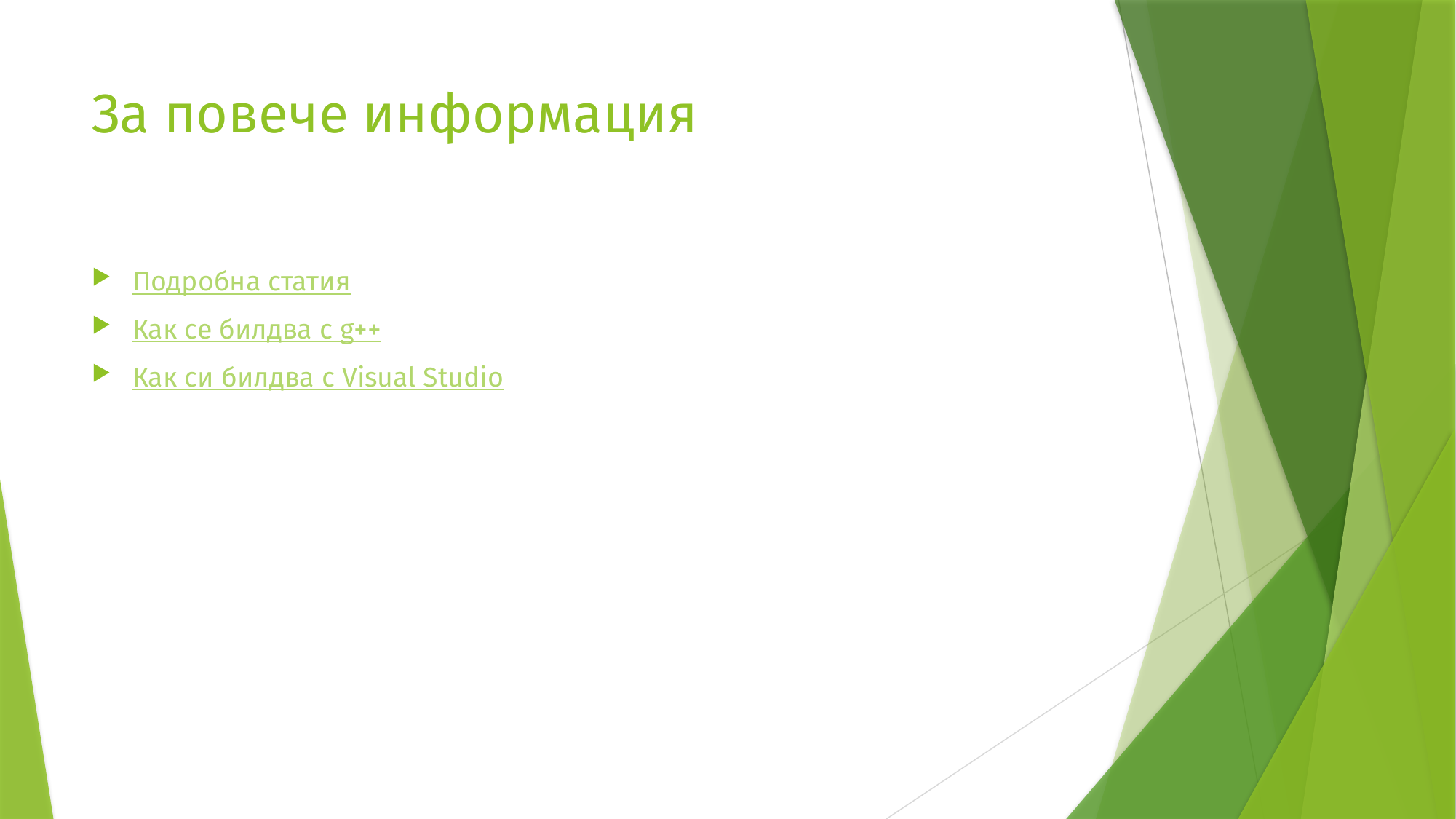

# За повече информация
Подробна статия
Как се билдва с g++
Как си билдва с Visual Studio